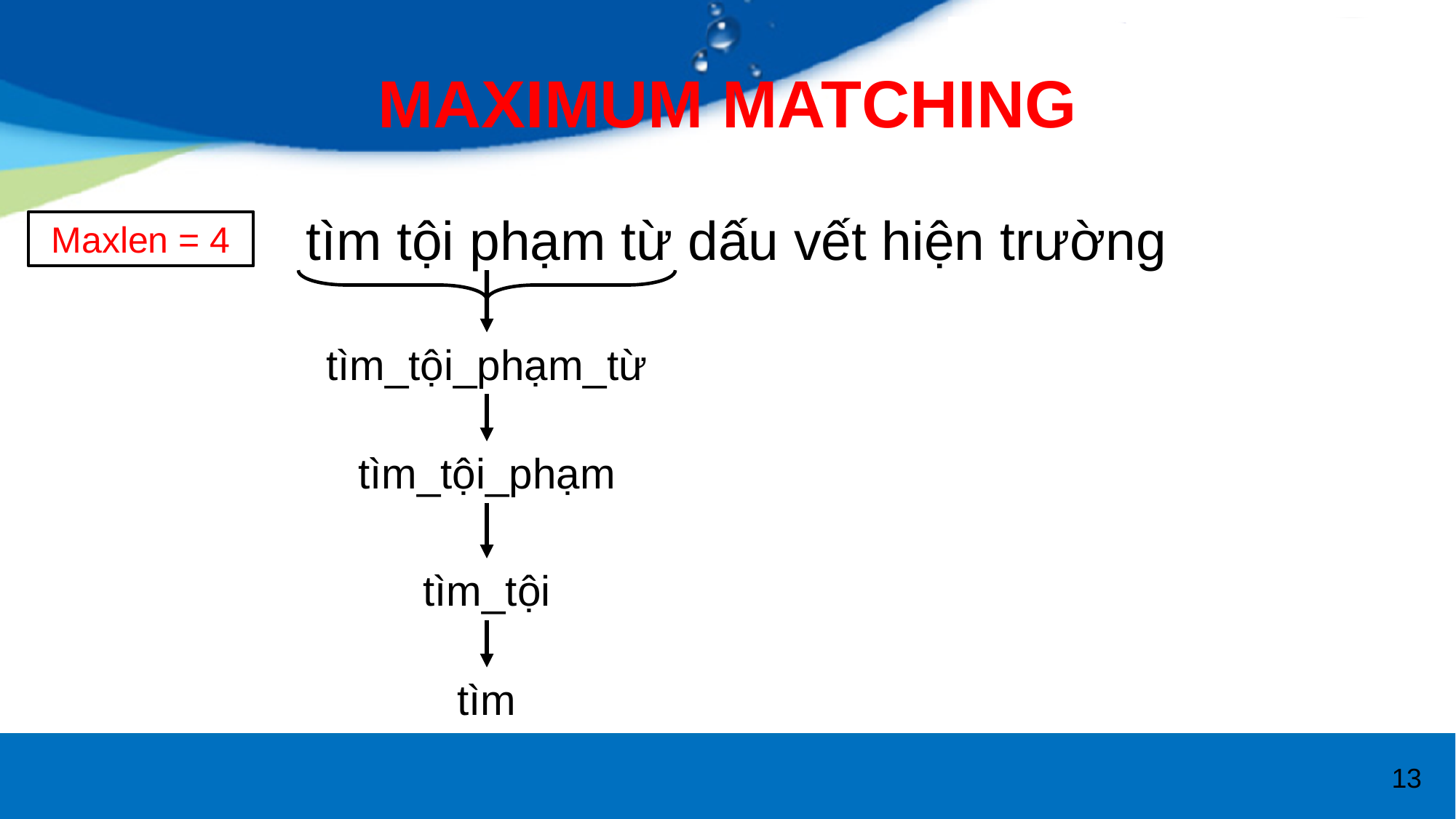

# MAXIMUM MATCHING

tìm tội phạm từ dấu vết hiện trường
Maxlen = 4
tìm_tội_phạm_từ
tìm_tội_phạm
tìm_tội
tìm